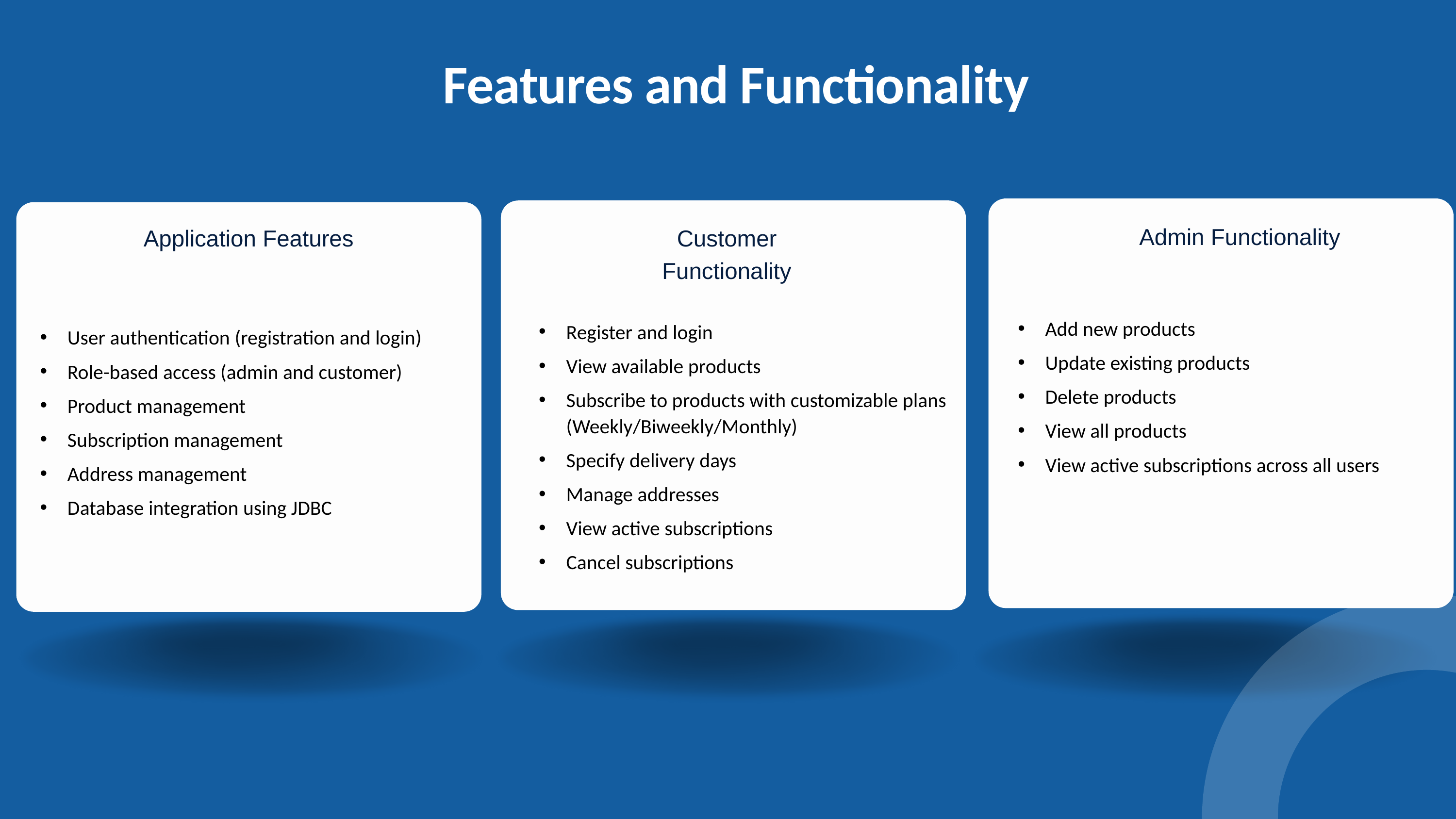

Features and Functionality

Admin Functionality
Application Features
Customer Functionality
Add new products
Update existing products
Delete products
View all products
View active subscriptions across all users
Register and login
View available products
Subscribe to products with customizable plans (Weekly/Biweekly/Monthly)
Specify delivery days
Manage addresses
View active subscriptions
Cancel subscriptions
User authentication (registration and login)
Role-based access (admin and customer)
Product management
Subscription management
Address management
Database integration using JDBC